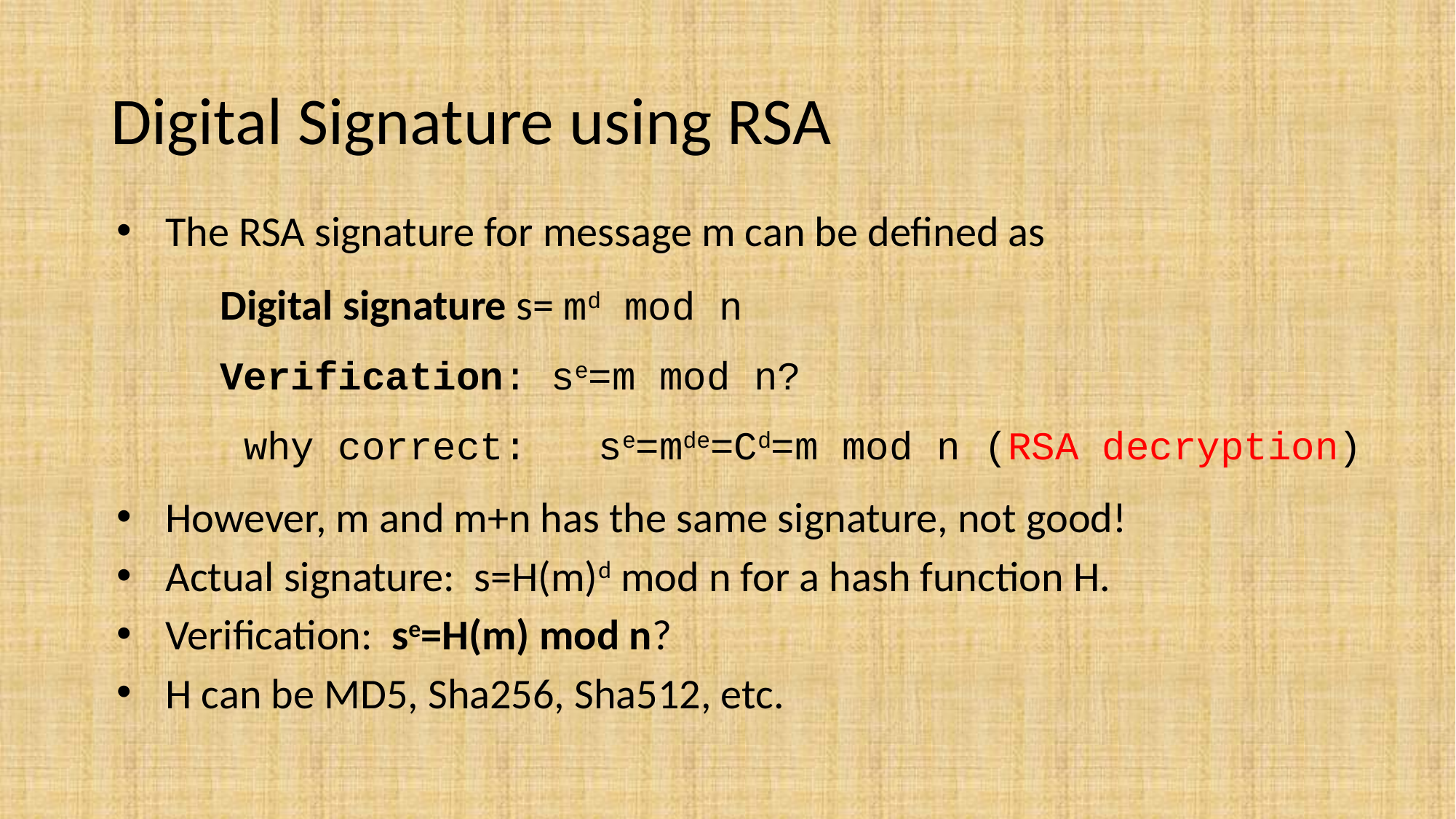

# Digital Signature using RSA
The RSA signature for message m can be defined as
Digital signature s= md mod n
Verification: se=m mod n?
 why correct:   se=mde=Cd=m mod n (RSA decryption)
However, m and m+n has the same signature, not good!
Actual signature:  s=H(m)d mod n for a hash function H.
Verification:  se=H(m) mod n?
H can be MD5, Sha256, Sha512, etc.